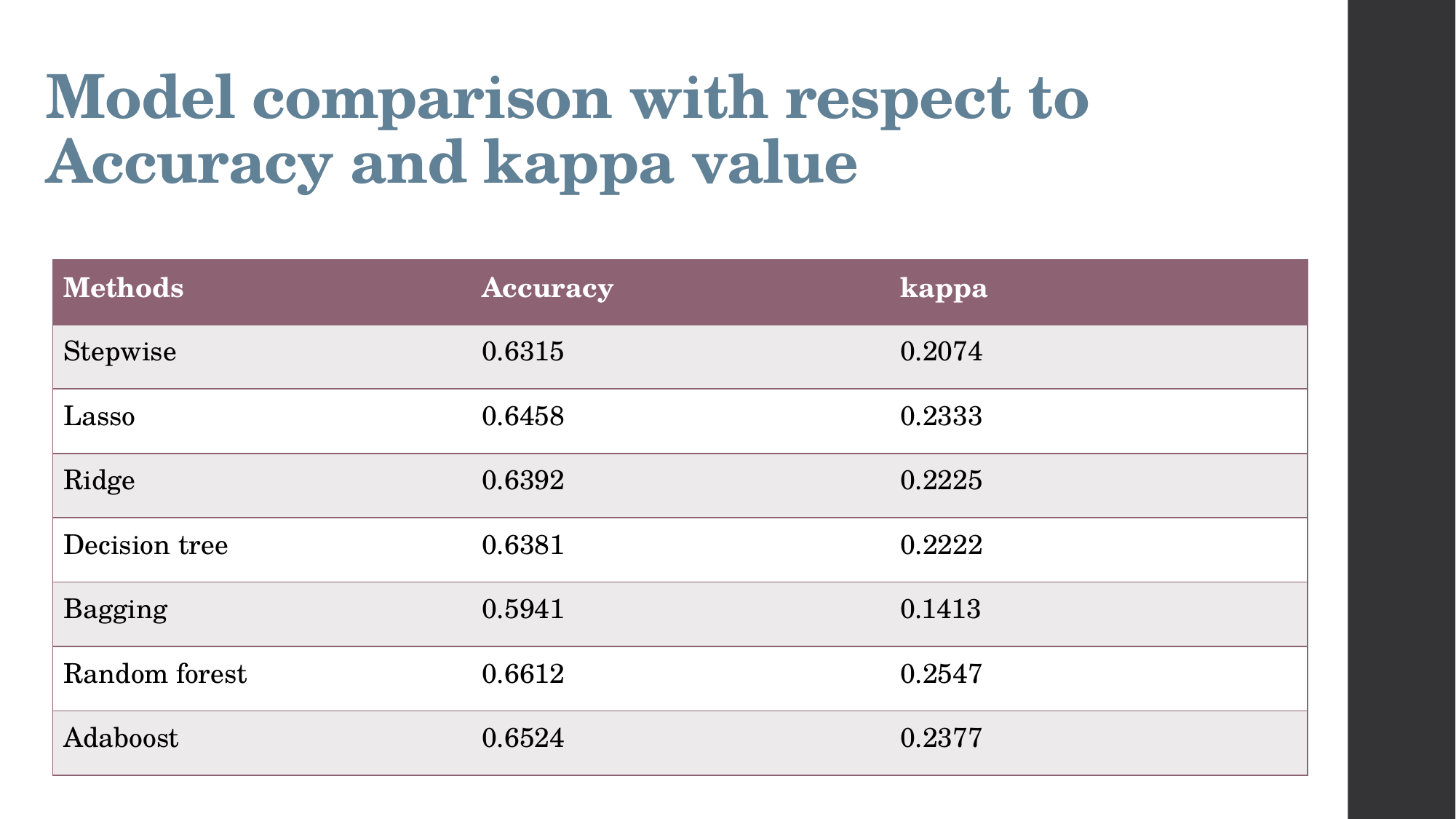

# Model comparison with respect to Accuracy and kappa value
| Methods | Accuracy | kappa |
| --- | --- | --- |
| Stepwise | 0.6315 | 0.2074 |
| Lasso | 0.6458 | 0.2333 |
| Ridge | 0.6392 | 0.2225 |
| Decision tree | 0.6381 | 0.2222 |
| Bagging | 0.5941 | 0.1413 |
| Random forest | 0.6612 | 0.2547 |
| Adaboost | 0.6524 | 0.2377 |